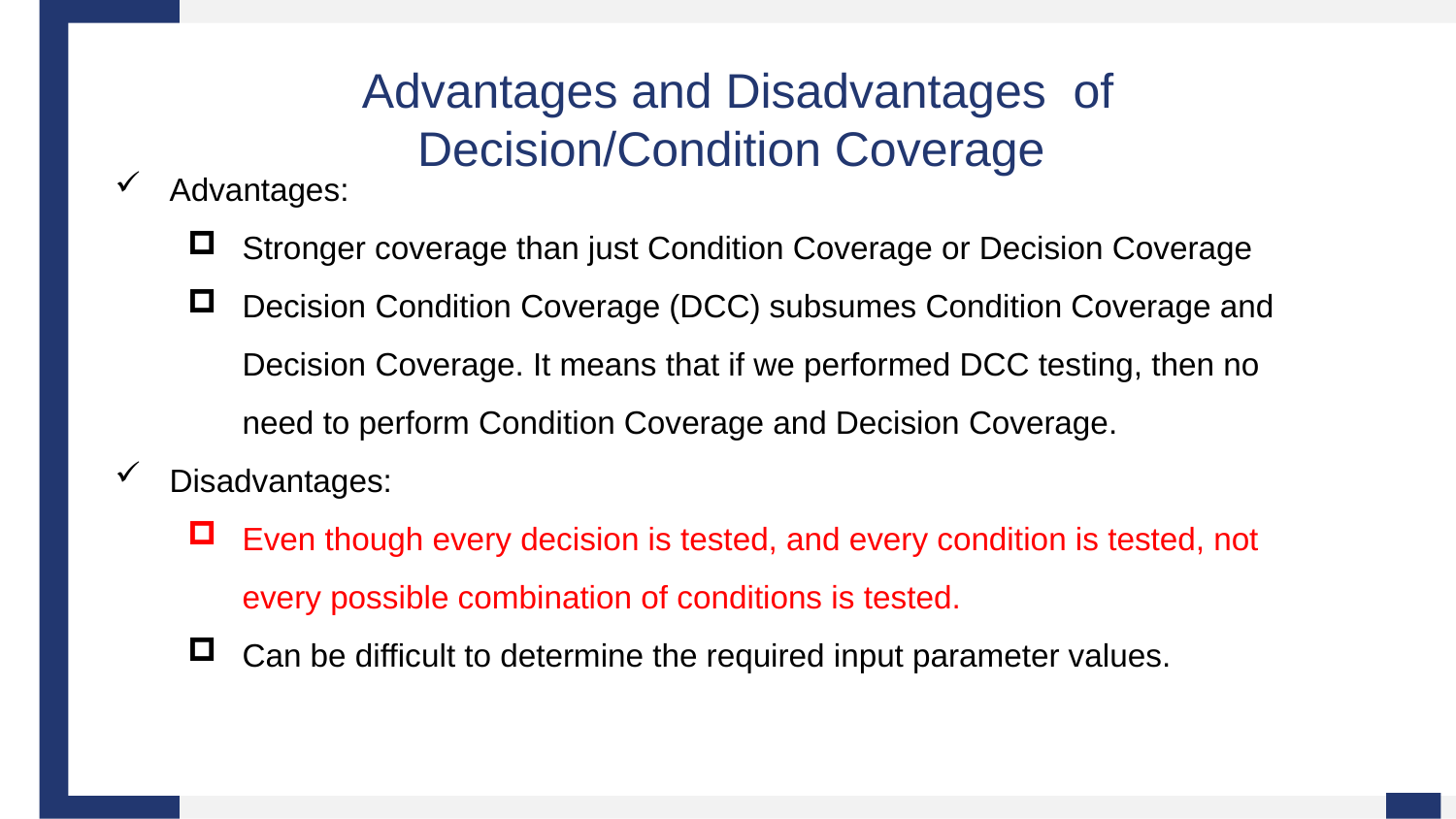

Advantages and Disadvantages  of Decision/Condition Coverage
Advantages:
Stronger coverage than just Condition Coverage or Decision Coverage
Decision Condition Coverage (DCC) subsumes Condition Coverage and Decision Coverage. It means that if we performed DCC testing, then no need to perform Condition Coverage and Decision Coverage.
Disadvantages:
Even though every decision is tested, and every condition is tested, not every possible combination of conditions is tested.
Can be difficult to determine the required input parameter values.